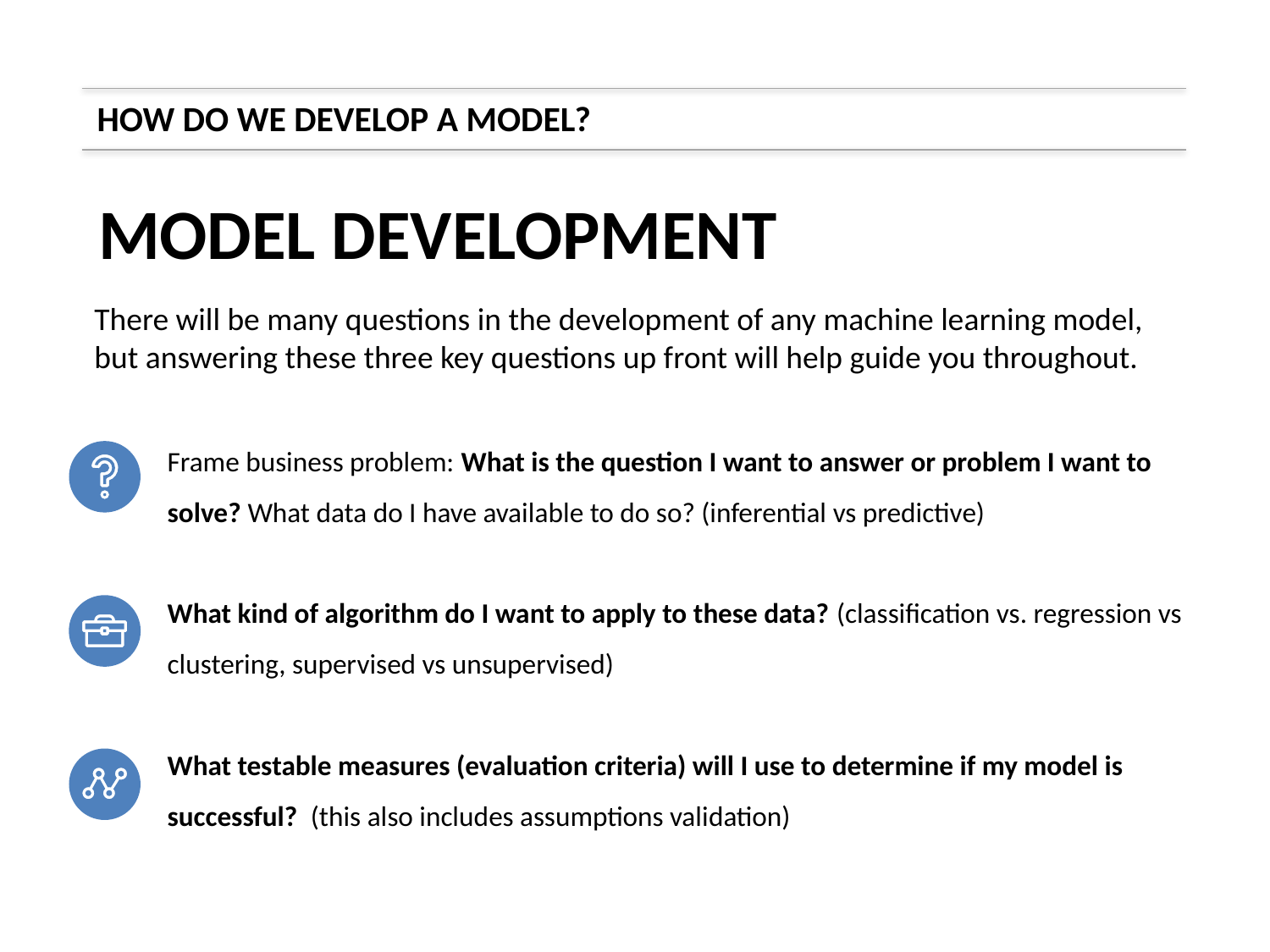

HOW DO WE DEVELOP A MODEL?
MODEL DEVELOPMENT
There will be many questions in the development of any machine learning model, but answering these three key questions up front will help guide you throughout.
Frame business problem: What is the question I want to answer or problem I want to solve? What data do I have available to do so? (inferential vs predictive)

What kind of algorithm do I want to apply to these data? (classification vs. regression vs clustering, supervised vs unsupervised)

What testable measures (evaluation criteria) will I use to determine if my model is successful?  (this also includes assumptions validation)